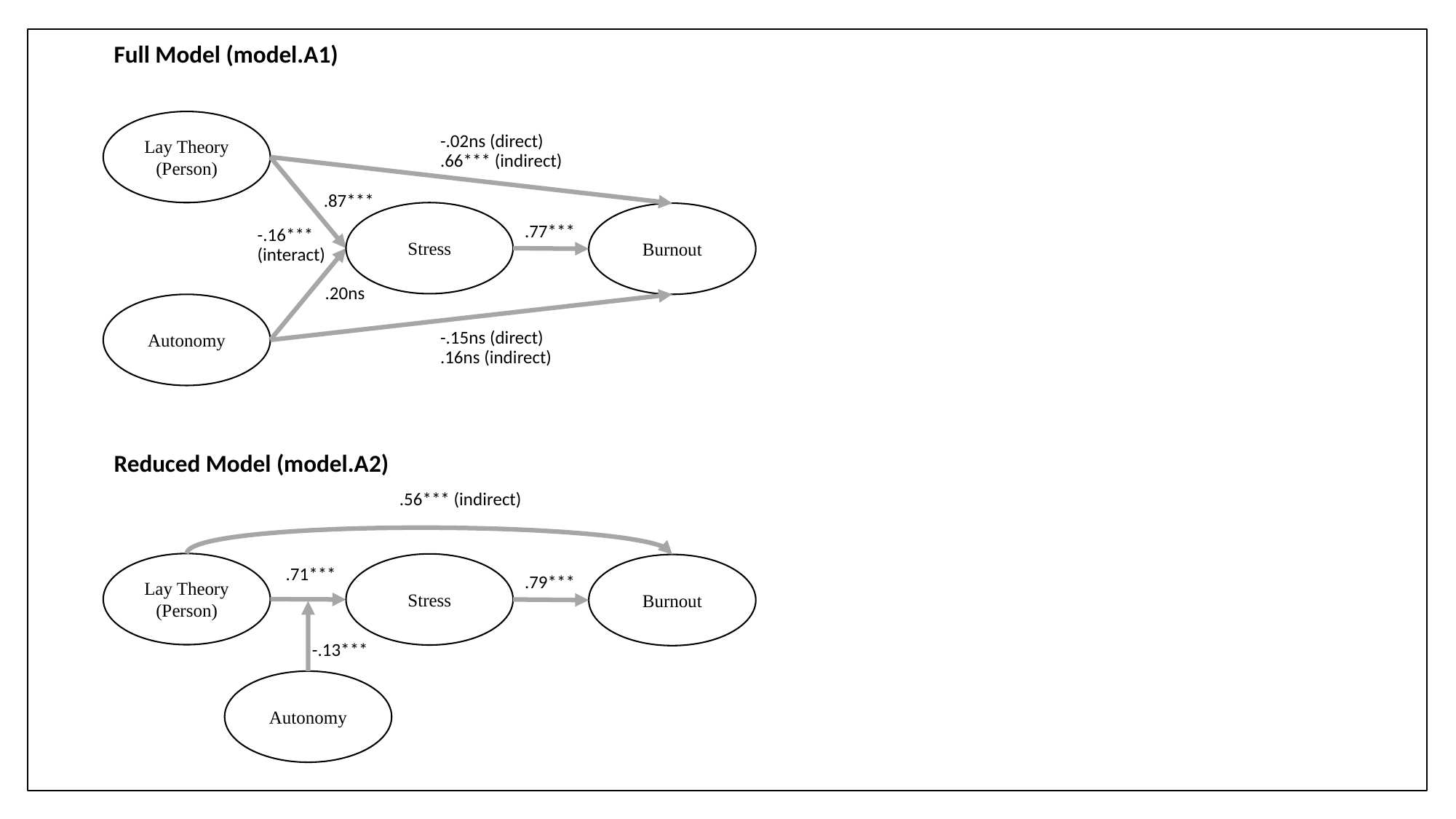

Full Model (model.A1)
Lay Theory (Person)
-.02ns (direct)
.66*** (indirect)
.87***
Stress
Burnout
.77***
-.16***
(interact)
# .20ns
Autonomy
-.15ns (direct)
.16ns (indirect)
Reduced Model (model.A2)
.56*** (indirect)
Lay Theory (Person)
Stress
Burnout
.71***
.79***
-.13***
Autonomy